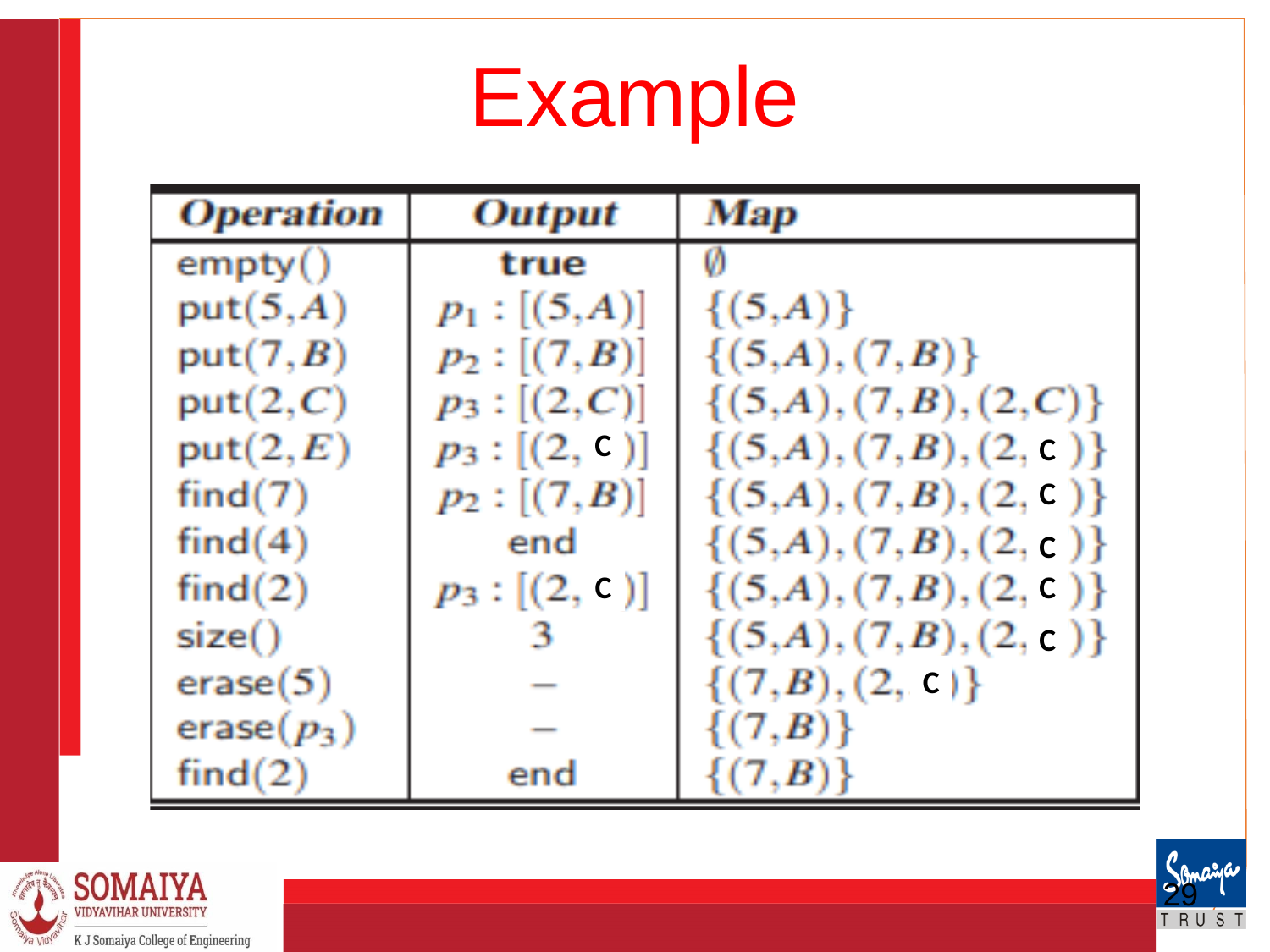

# Example

C
C
C
C
C
C
C
C
29